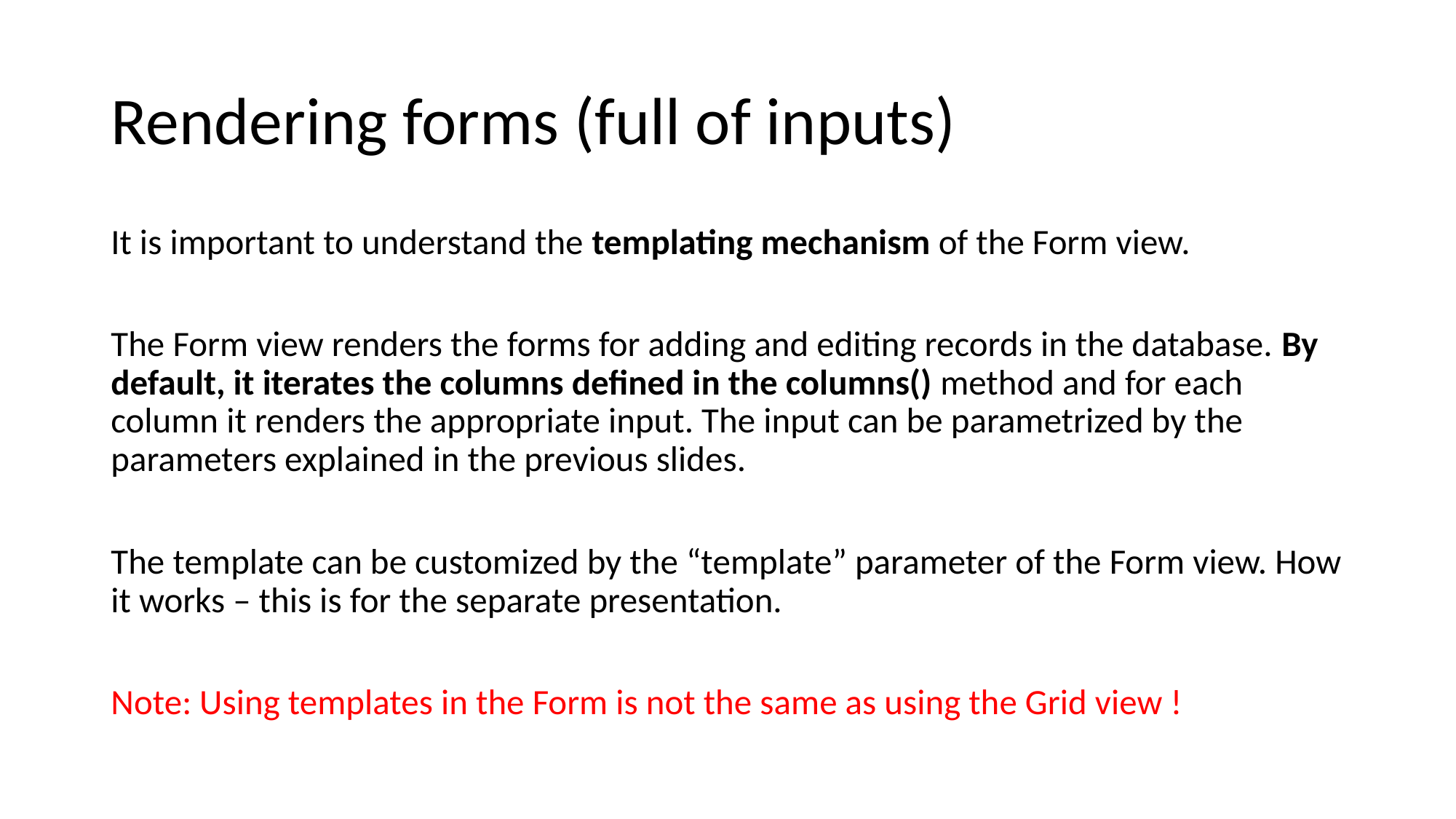

# Rendering forms (full of inputs)
It is important to understand the templating mechanism of the Form view.

The Form view renders the forms for adding and editing records in the database. By default, it iterates the columns defined in the columns() method and for each column it renders the appropriate input. The input can be parametrized by the parameters explained in the previous slides.

The template can be customized by the “template” parameter of the Form view. How it works – this is for the separate presentation.

Note: Using templates in the Form is not the same as using the Grid view !